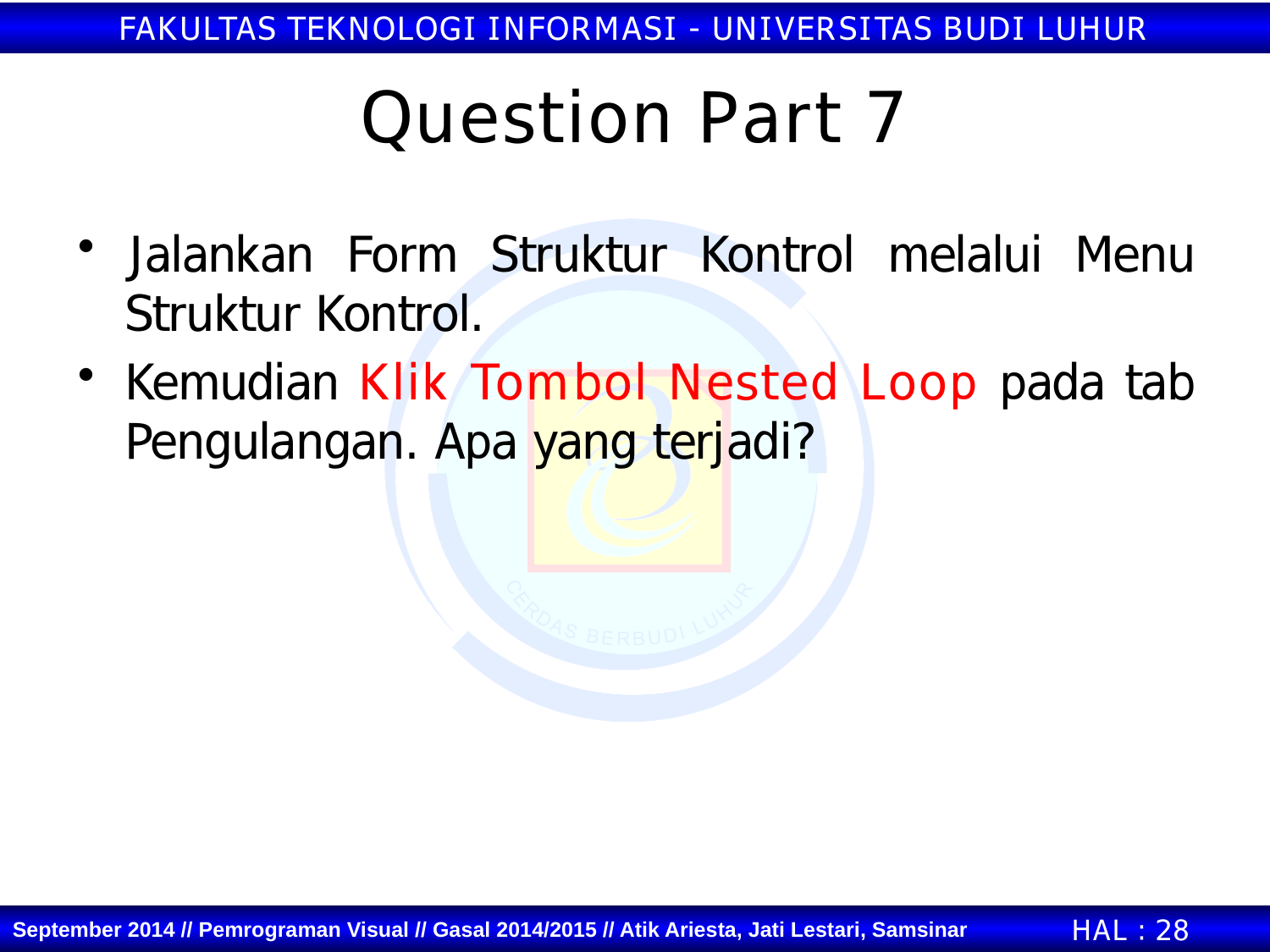

# Question Part 7
Jalankan Form Struktur Kontrol melalui Menu Struktur Kontrol.
Kemudian Klik Tombol Nested Loop pada tab Pengulangan. Apa yang terjadi?